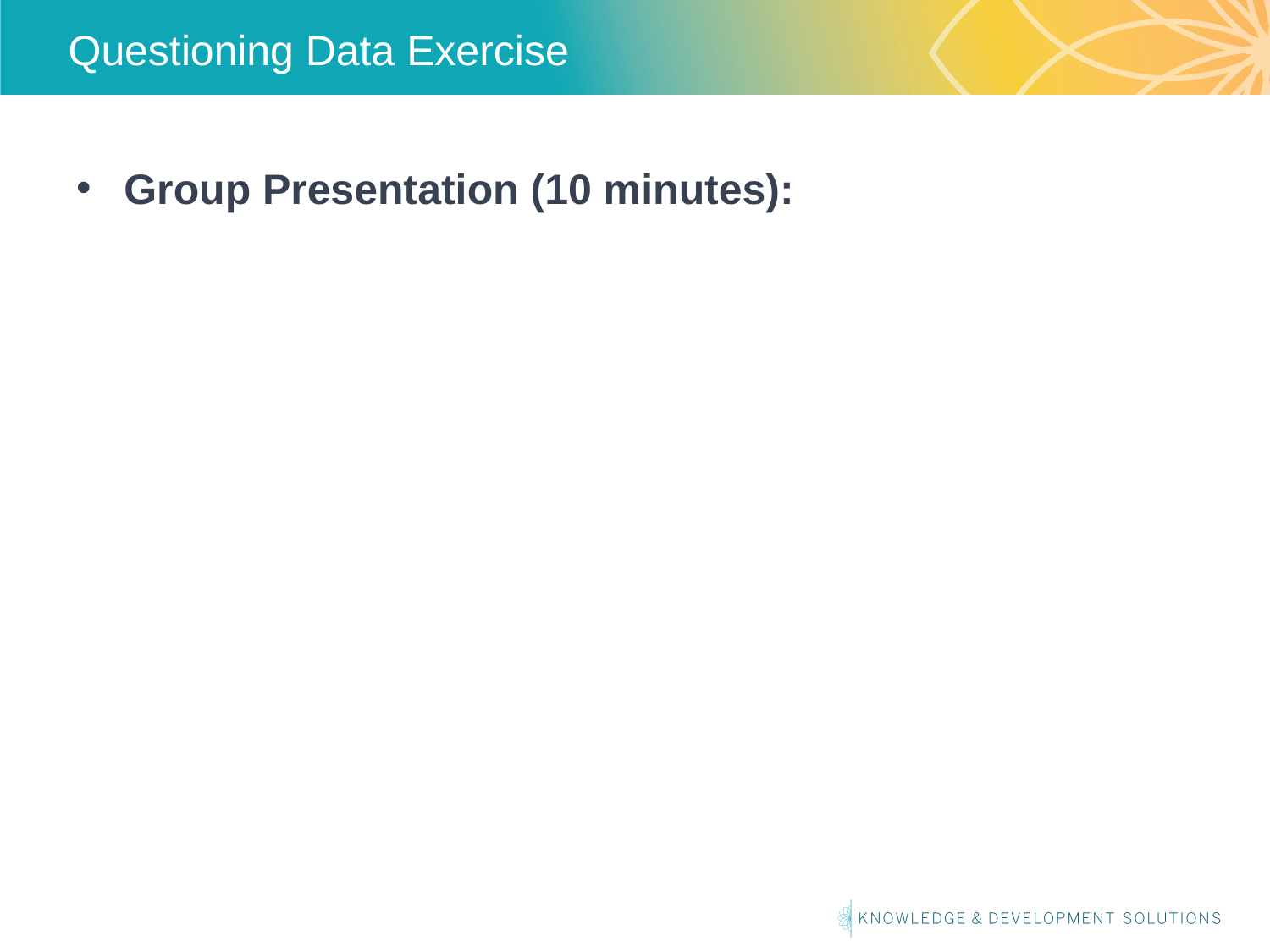

# Questioning Data Exercise

Group Presentation (10 minutes):